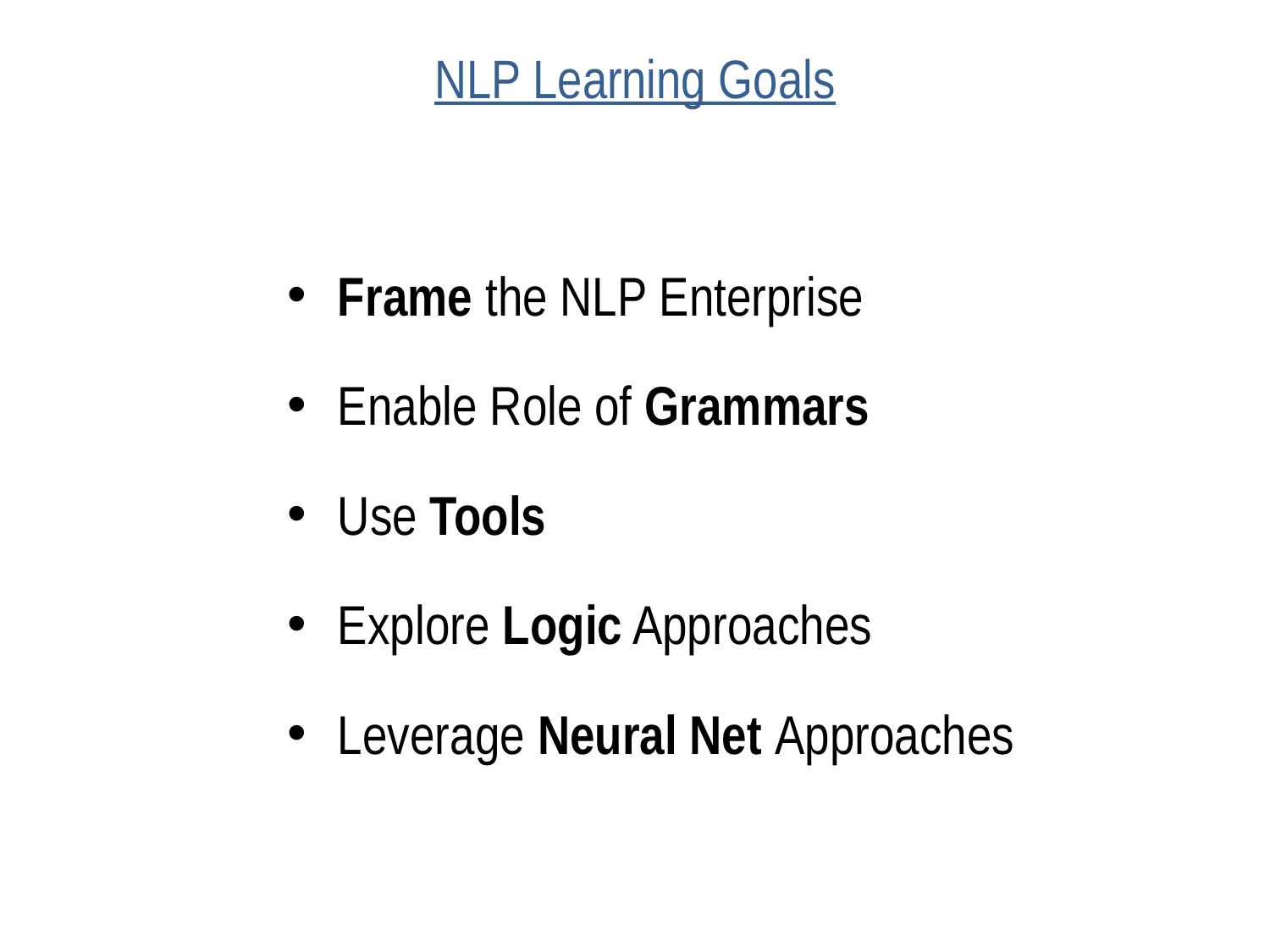

# NLP Learning Goals
Frame the NLP Enterprise
Enable Role of Grammars
Use Tools
Explore Logic Approaches
Leverage Neural Net Approaches